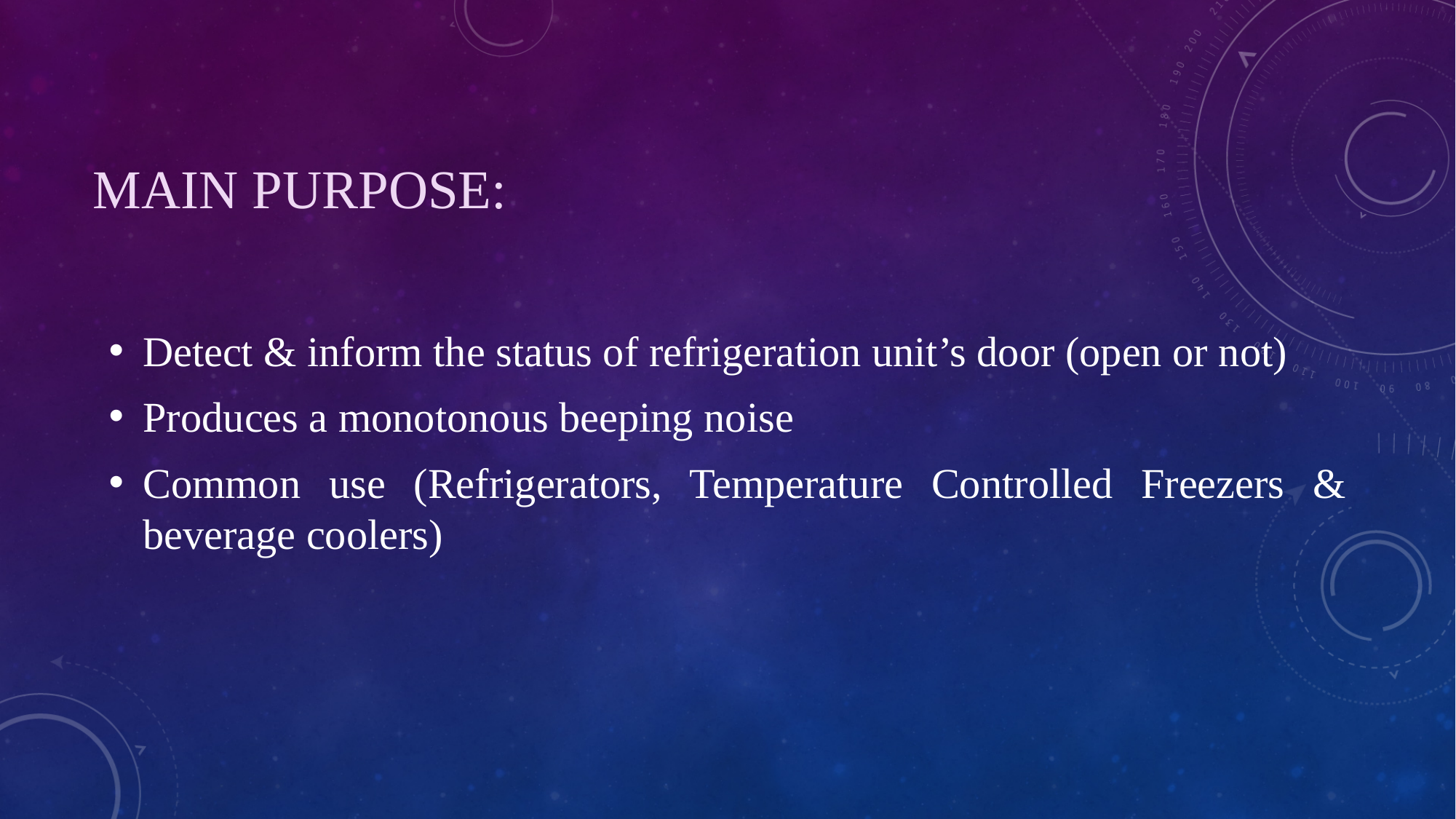

# Main purpose:
Detect & inform the status of refrigeration unit’s door (open or not)
Produces a monotonous beeping noise
Common use (Refrigerators, Temperature Controlled Freezers & beverage coolers)